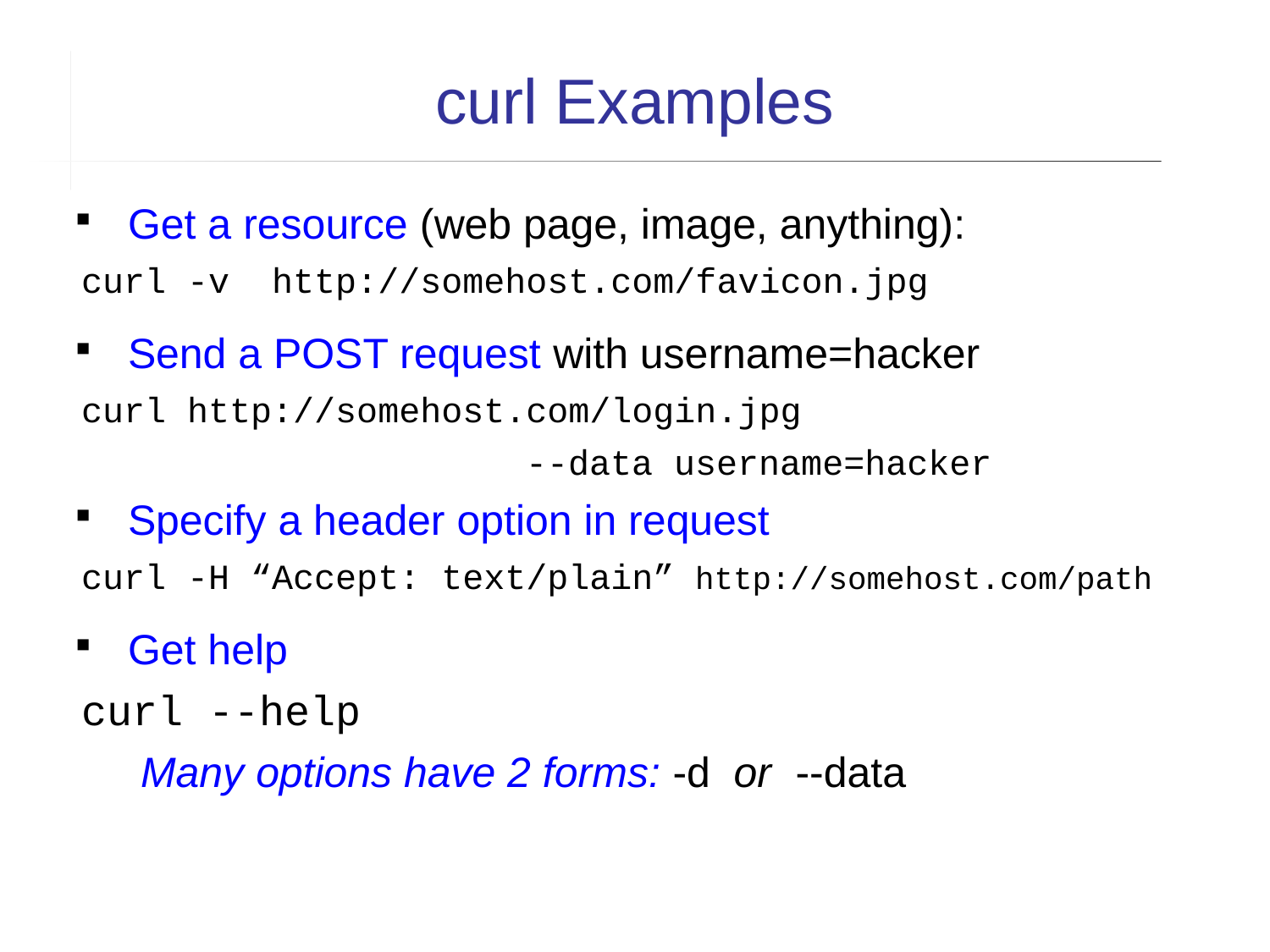

curl Examples
 Get a resource (web page, image, anything):
curl -v  http://somehost.com/favicon.jpg
 Send a POST request with username=hacker
curl http://somehost.com/login.jpg
                     --data username=hacker
 Specify a header option in request
curl -H “Accept: text/plain” http://somehost.com/path
 Get help
curl --help
     Many options have 2 forms: -d  or  --data